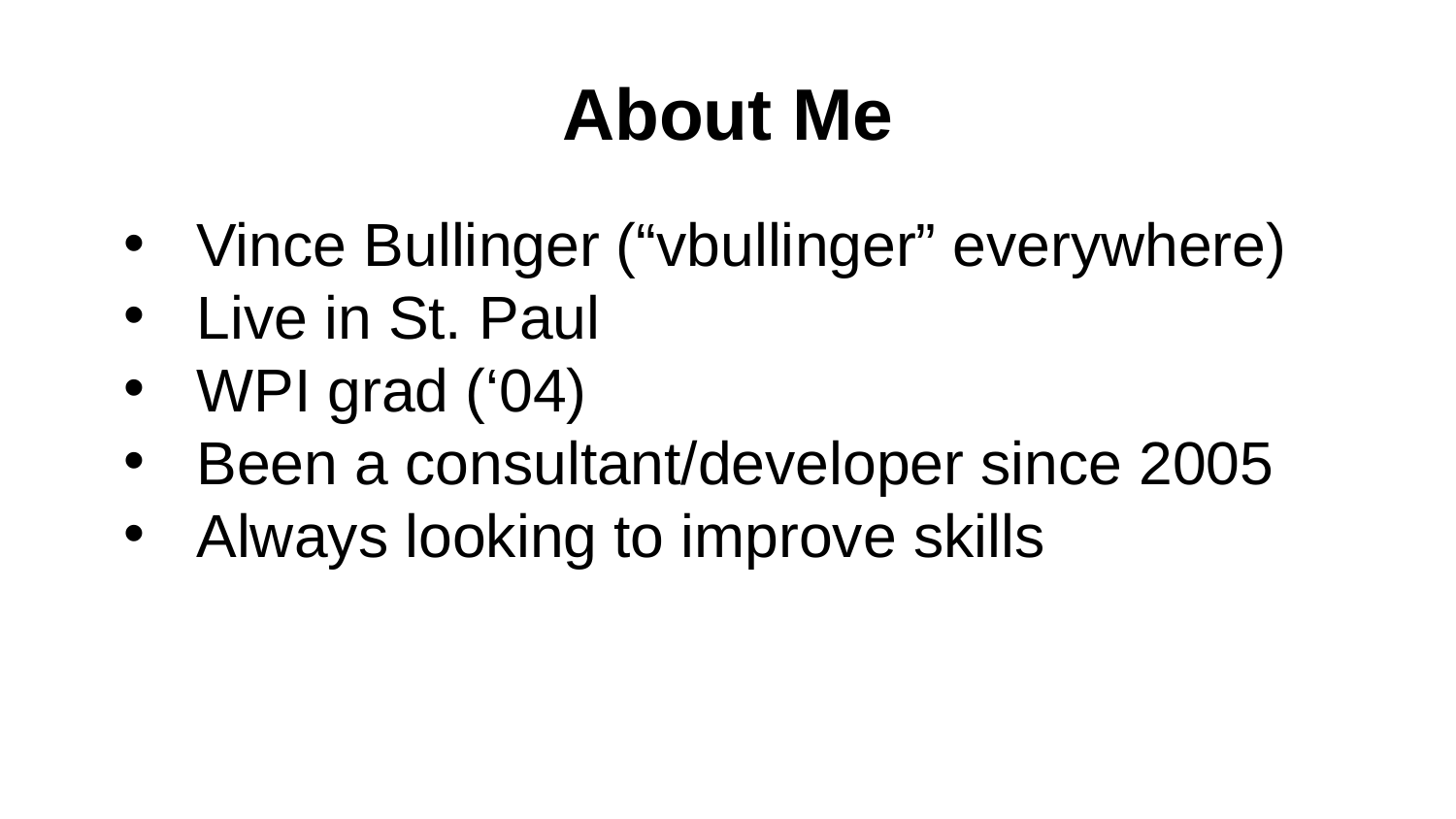

# About Me
Vince Bullinger (“vbullinger” everywhere)
Live in St. Paul
WPI grad (‘04)
Been a consultant/developer since 2005
Always looking to improve skills